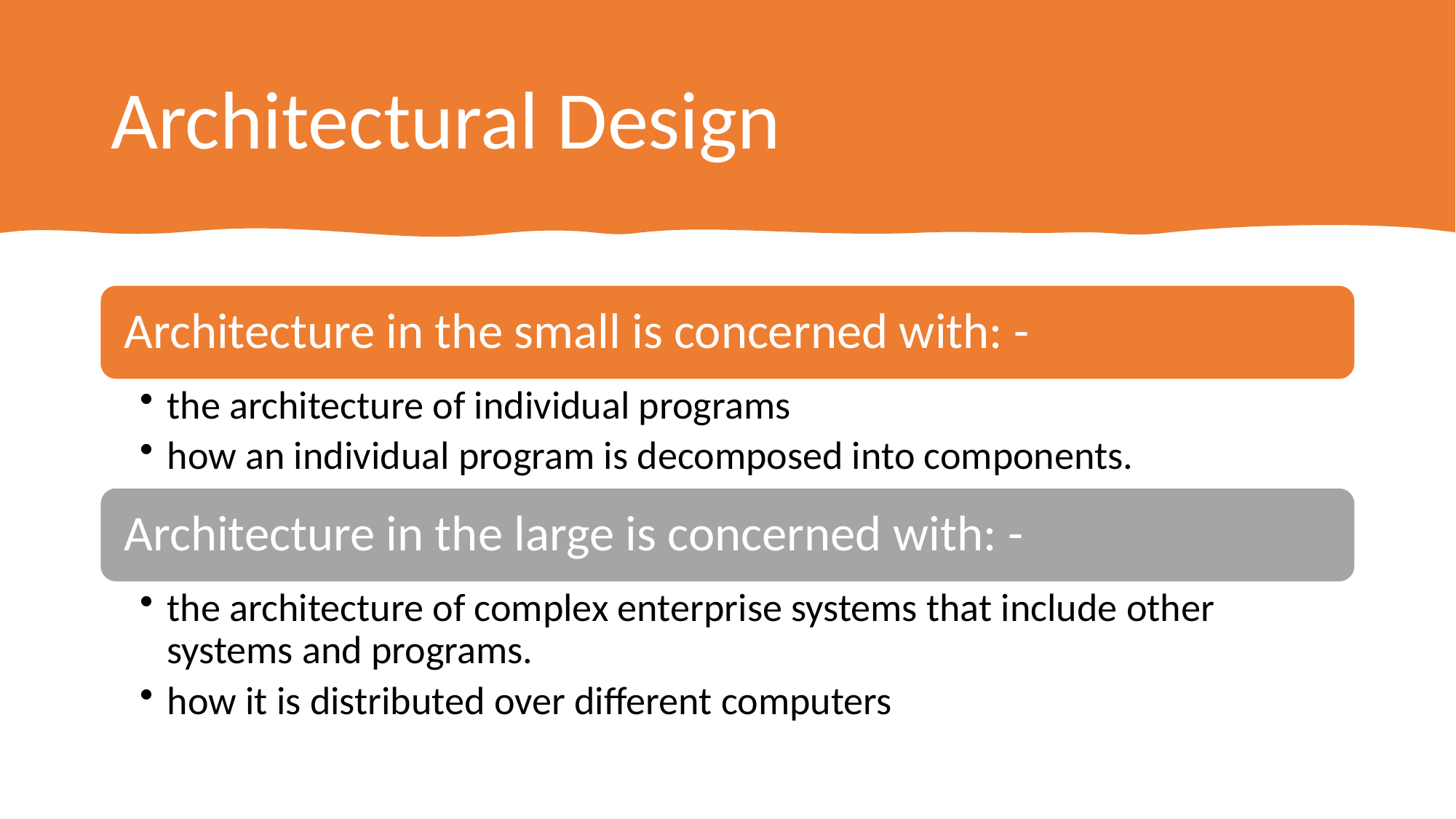

# Architectural Design
Architecture in the small is concerned with: -
the architecture of individual programs
how an individual program is decomposed into components.
Architecture in the large is concerned with: -
the architecture of complex enterprise systems that include other systems and programs.
how it is distributed over different computers